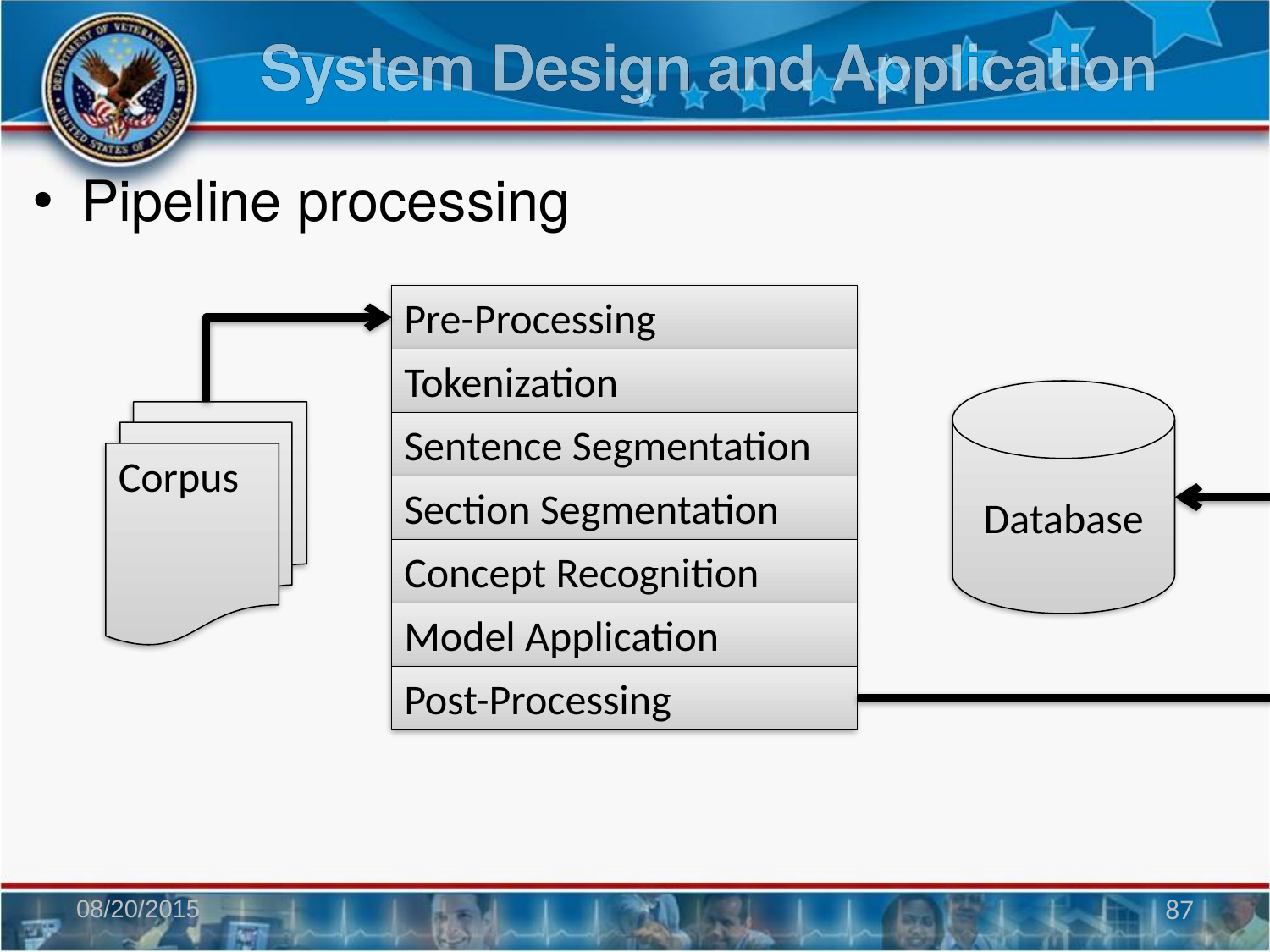

# System Design and Application
Pipeline processing
Pre-Processing
Tokenization
Database
Corpus
Sentence Segmentation
Section Segmentation
Concept Recognition
Model Application
Post-Processing
08/20/2015
87